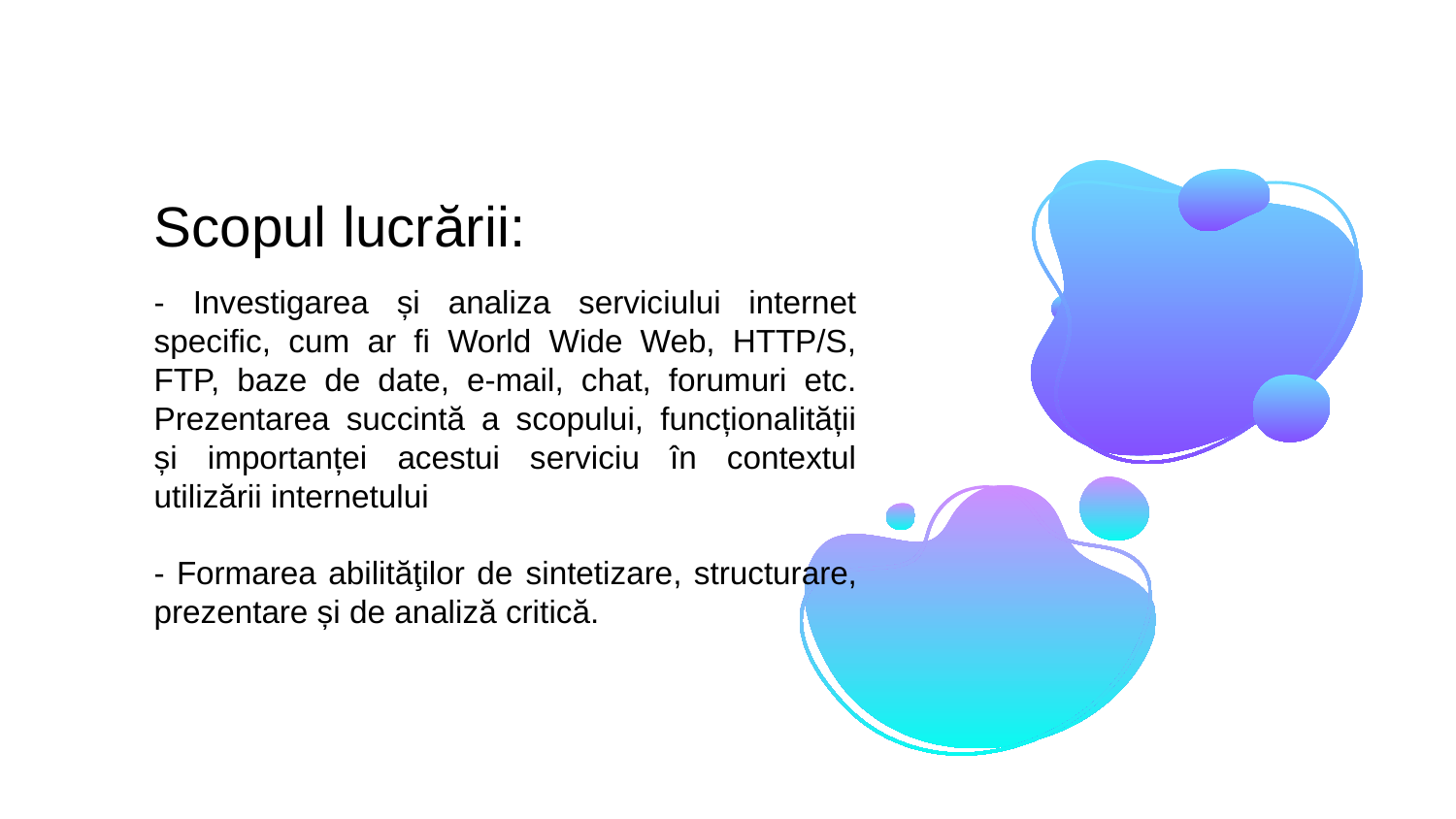

# Scopul lucrării:
- Investigarea și analiza serviciului internet specific, cum ar fi World Wide Web, HTTP/S, FTP, baze de date, e-mail, chat, forumuri etc. Prezentarea succintă a scopului, funcționalității și importanței acestui serviciu în contextul utilizării internetului

- Formarea abilităţilor de sintetizare, structurare, prezentare și de analiză critică.